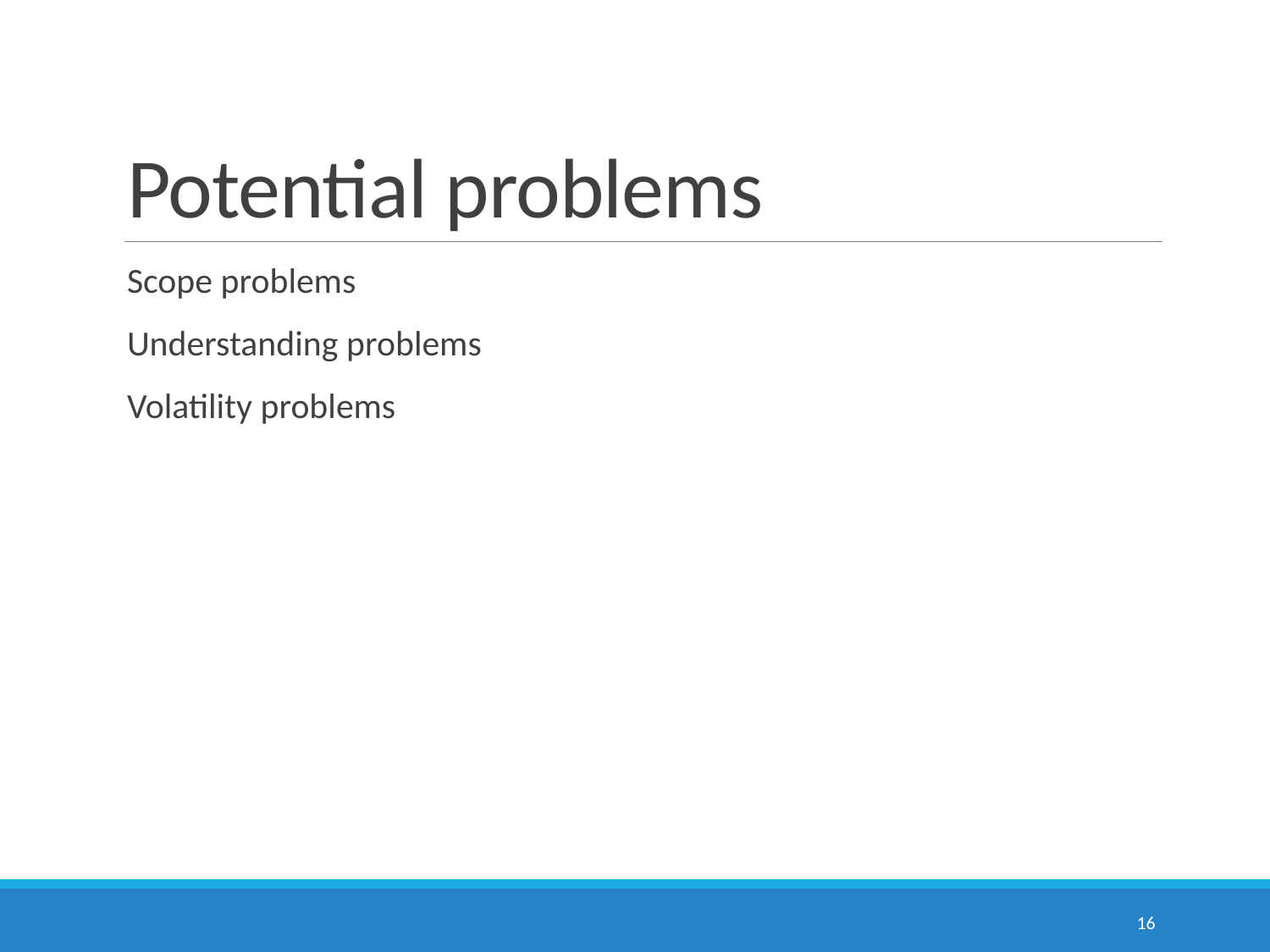

# Potential problems
Scope problems
Understanding problems
Volatility problems
16